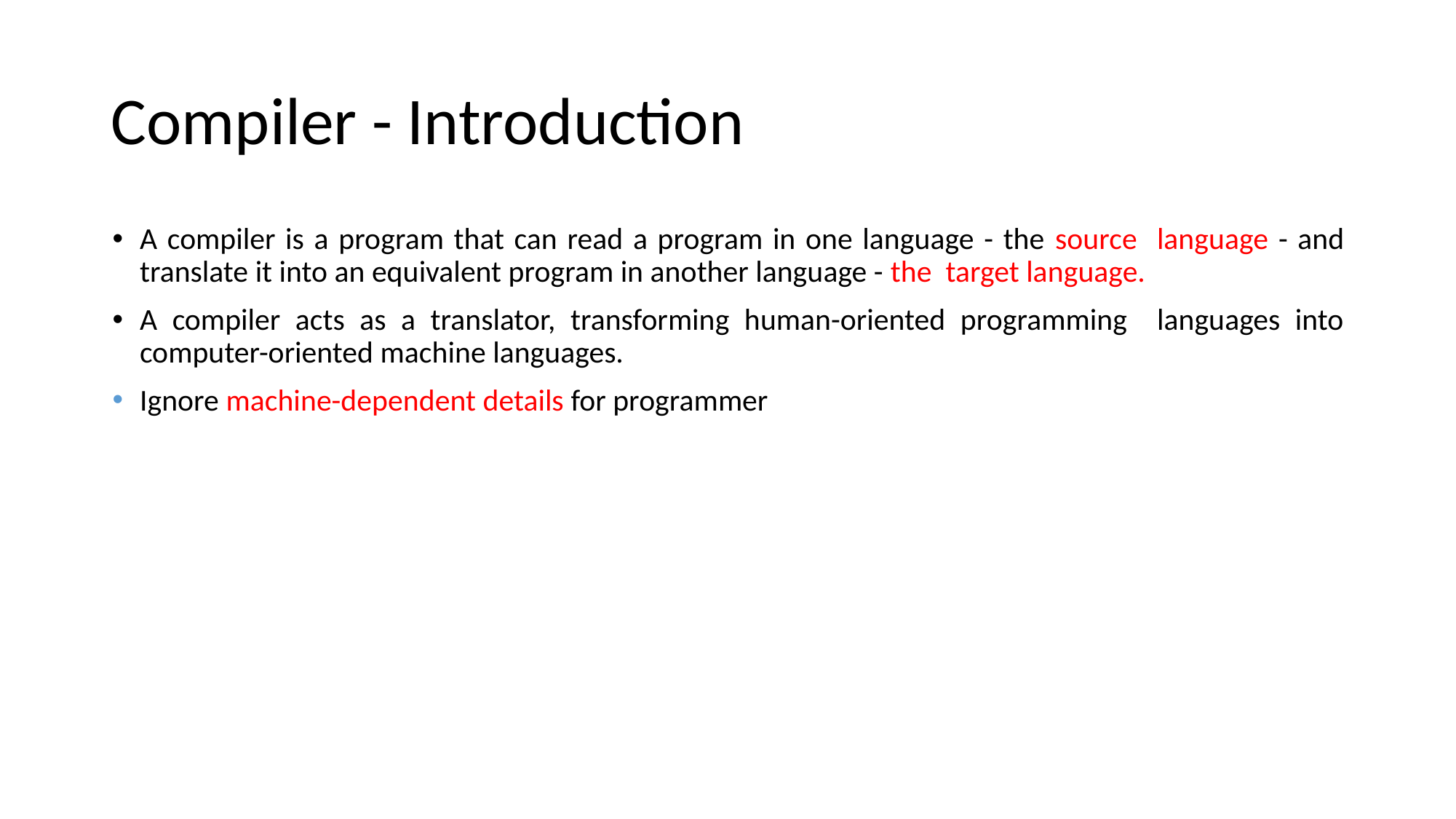

# Compiler - Introduction
A compiler is a program that can read a program in one language - the source  language - and translate it into an equivalent program in another language - the  target language.
A compiler acts as a translator, transforming human-oriented programming  languages into computer-oriented machine languages.
Ignore machine-dependent details for programmer

Jeya R
4